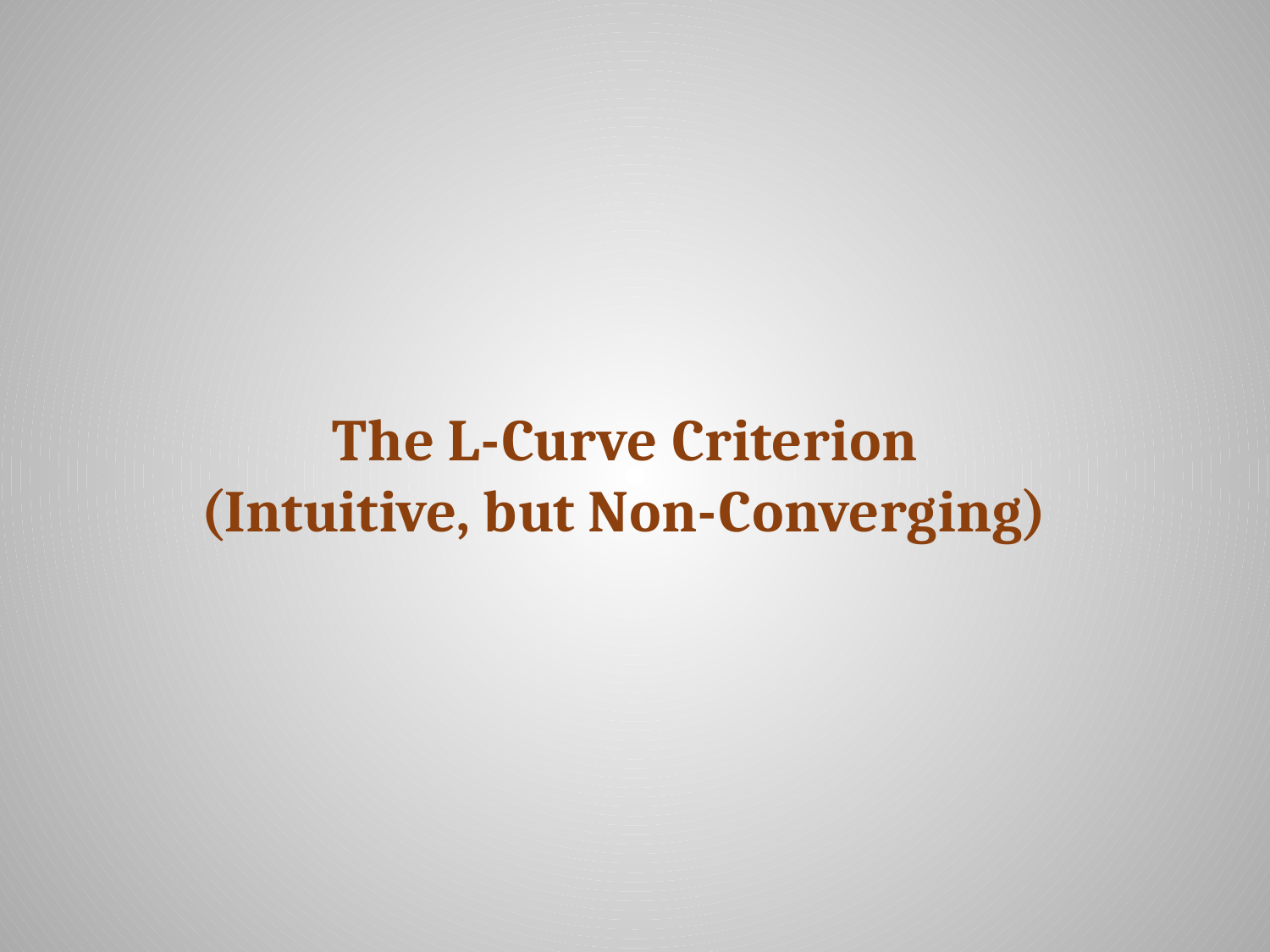

# The L-Curve Criterion (Intuitive, but Non-Converging)